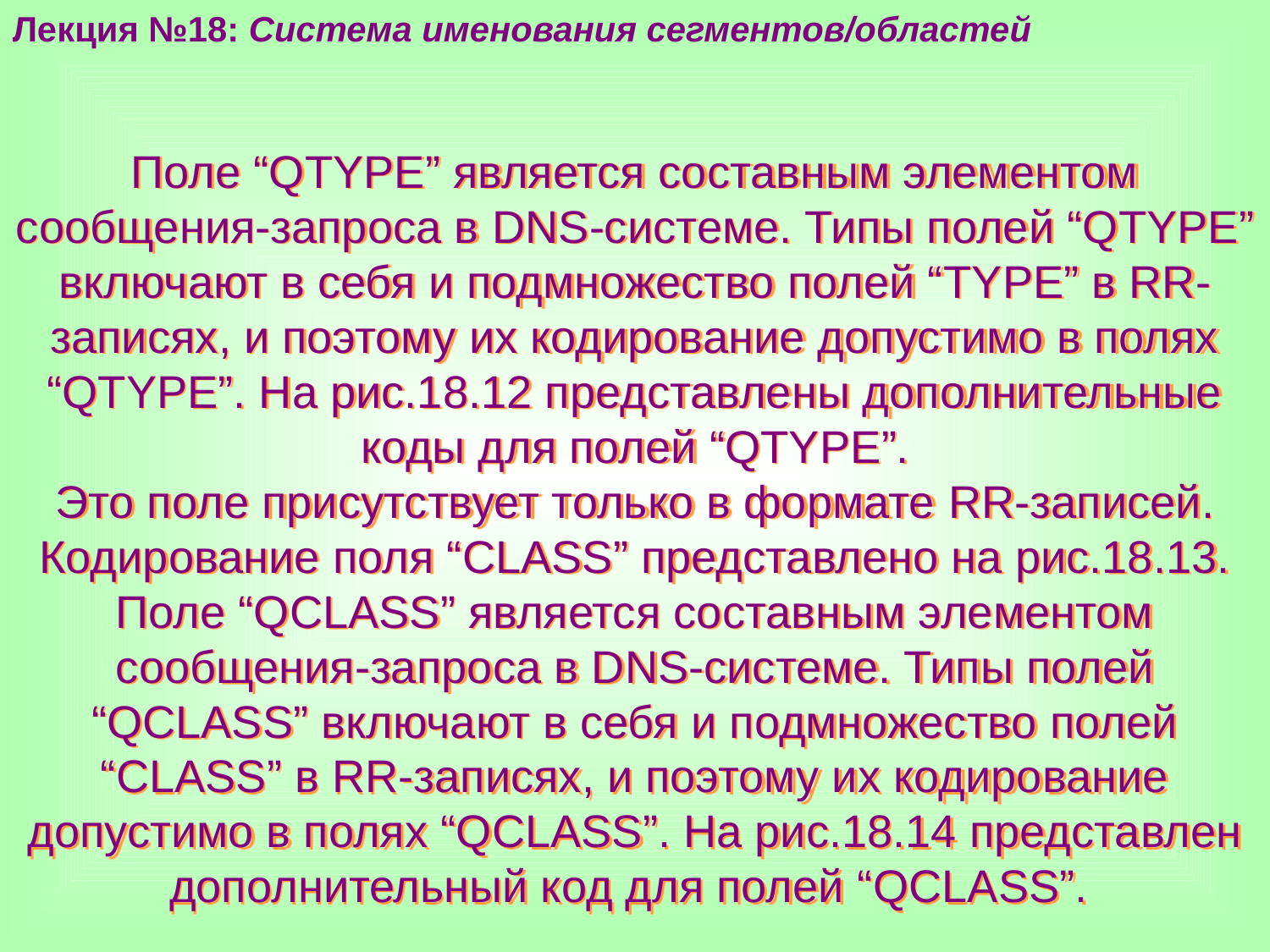

Лекция №18: Система именования сегментов/областей
Поле “QTYPE” является составным элементом сообщения-запроса в DNS-системе. Типы полей “QTYPE” включают в себя и подмножество полей “TYPE” в RR-записях, и поэтому их кодирование допустимо в полях “QTYPE”. На рис.18.12 представлены дополнительные коды для полей “QTYPE”.
Это поле присутствует только в формате RR-записей. Кодирование поля “CLASS” представлено на рис.18.13.
Поле “QCLASS” является составным элементом сообщения-запроса в DNS-системе. Типы полей “QCLASS” включают в себя и подмножество полей “CLASS” в RR-записях, и поэтому их кодирование допустимо в полях “QCLASS”. На рис.18.14 представлен дополнительный код для полей “QCLASS”.